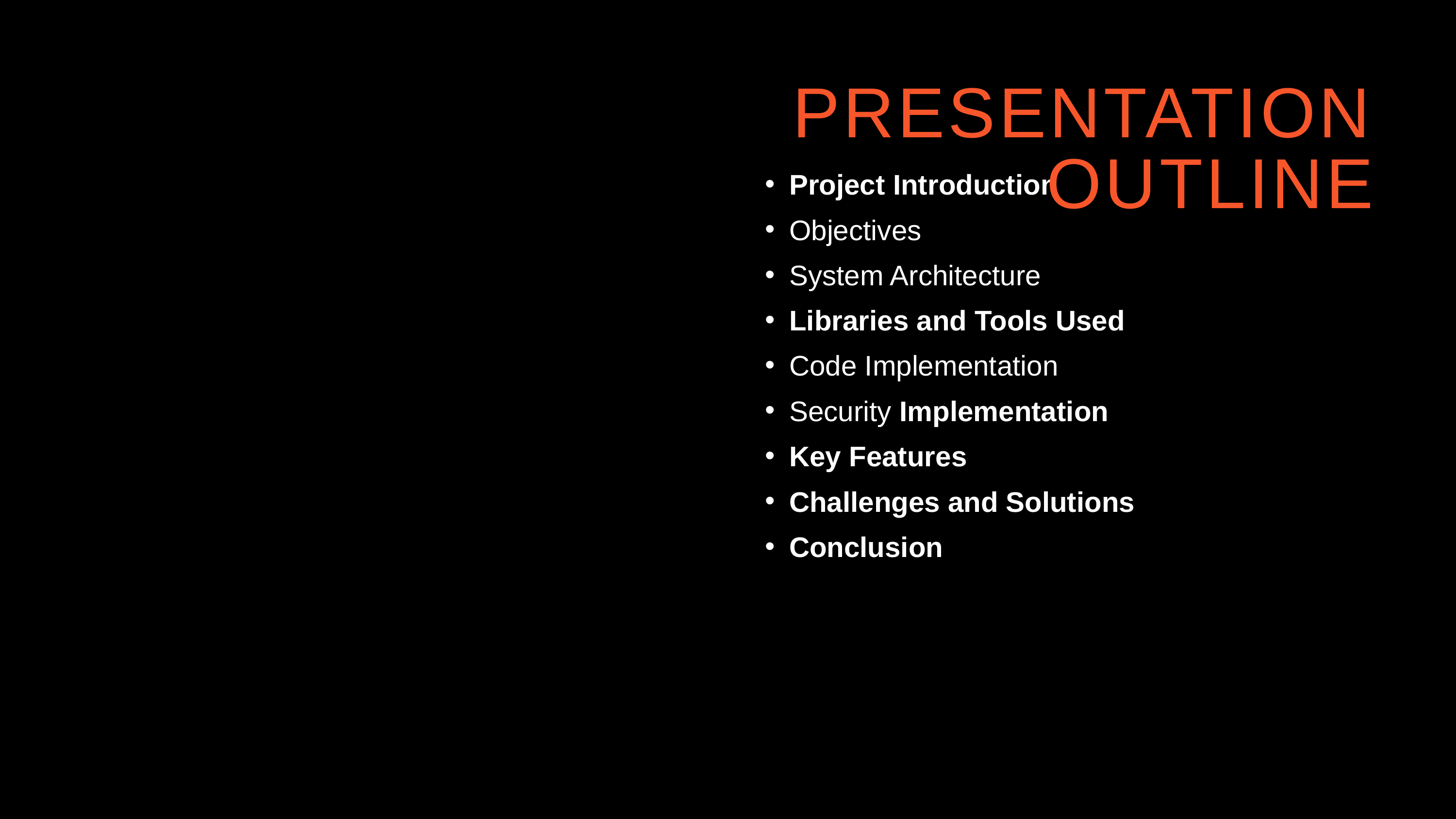

PRESENTATION OUTLINE
Project Introduction
Objectives
System Architecture
Libraries and Tools Used
Code Implementation
Security Implementation
Key Features
Challenges and Solutions
Conclusion